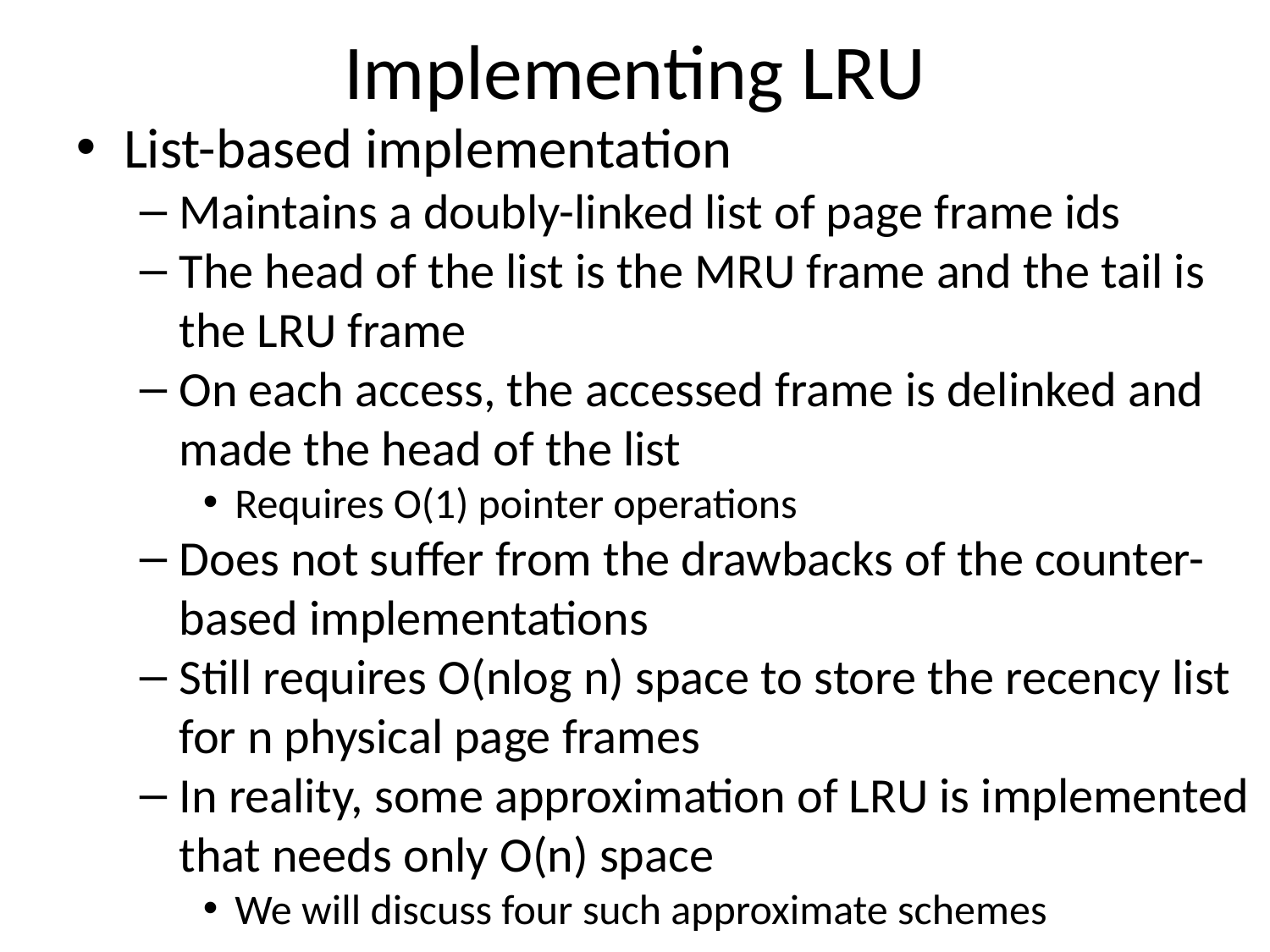

Implementing LRU
List-based implementation
Maintains a doubly-linked list of page frame ids
The head of the list is the MRU frame and the tail is the LRU frame
On each access, the accessed frame is delinked and made the head of the list
Requires O(1) pointer operations
Does not suffer from the drawbacks of the counter-based implementations
Still requires O(nlog n) space to store the recency list for n physical page frames
In reality, some approximation of LRU is implemented that needs only O(n) space
We will discuss four such approximate schemes